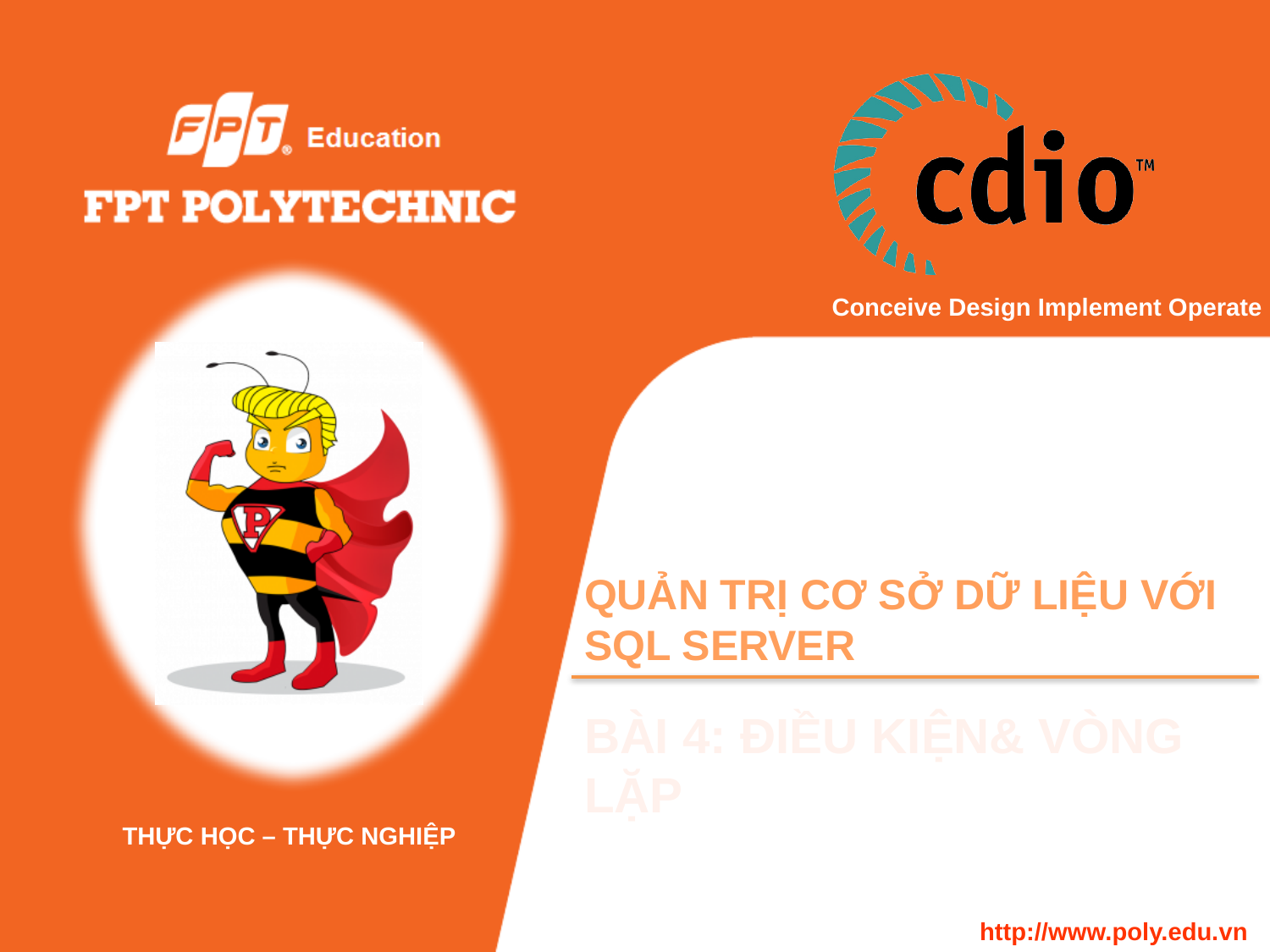

# Quản trị cơ sở dữ liệu với SQL Server
Bài 4: Điều kiện& Vòng lặp